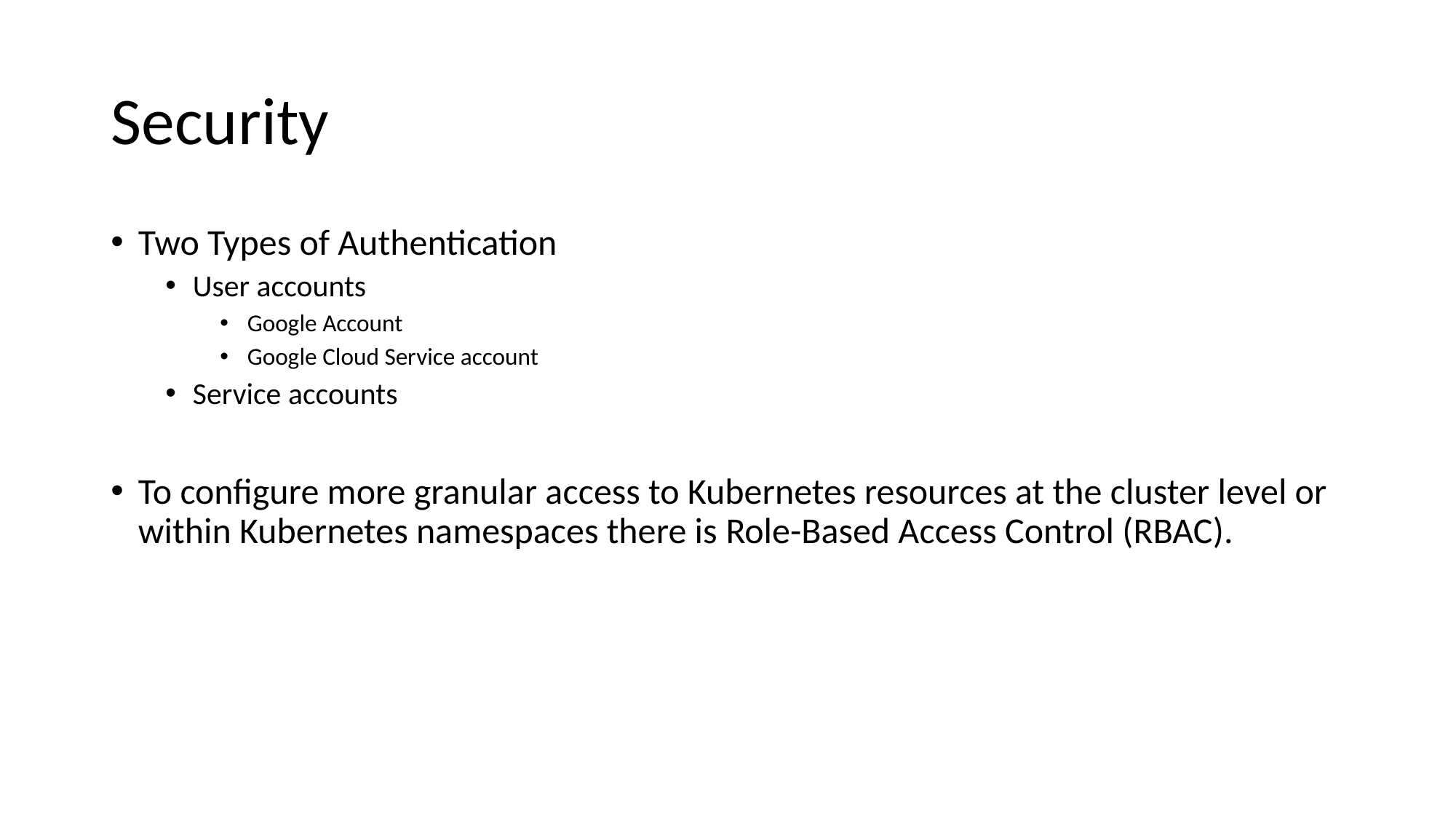

# Security
Two Types of Authentication
User accounts
Google Account
Google Cloud Service account
Service accounts

To configure more granular access to Kubernetes resources at the cluster level or within Kubernetes namespaces there is Role-Based Access Control (RBAC).